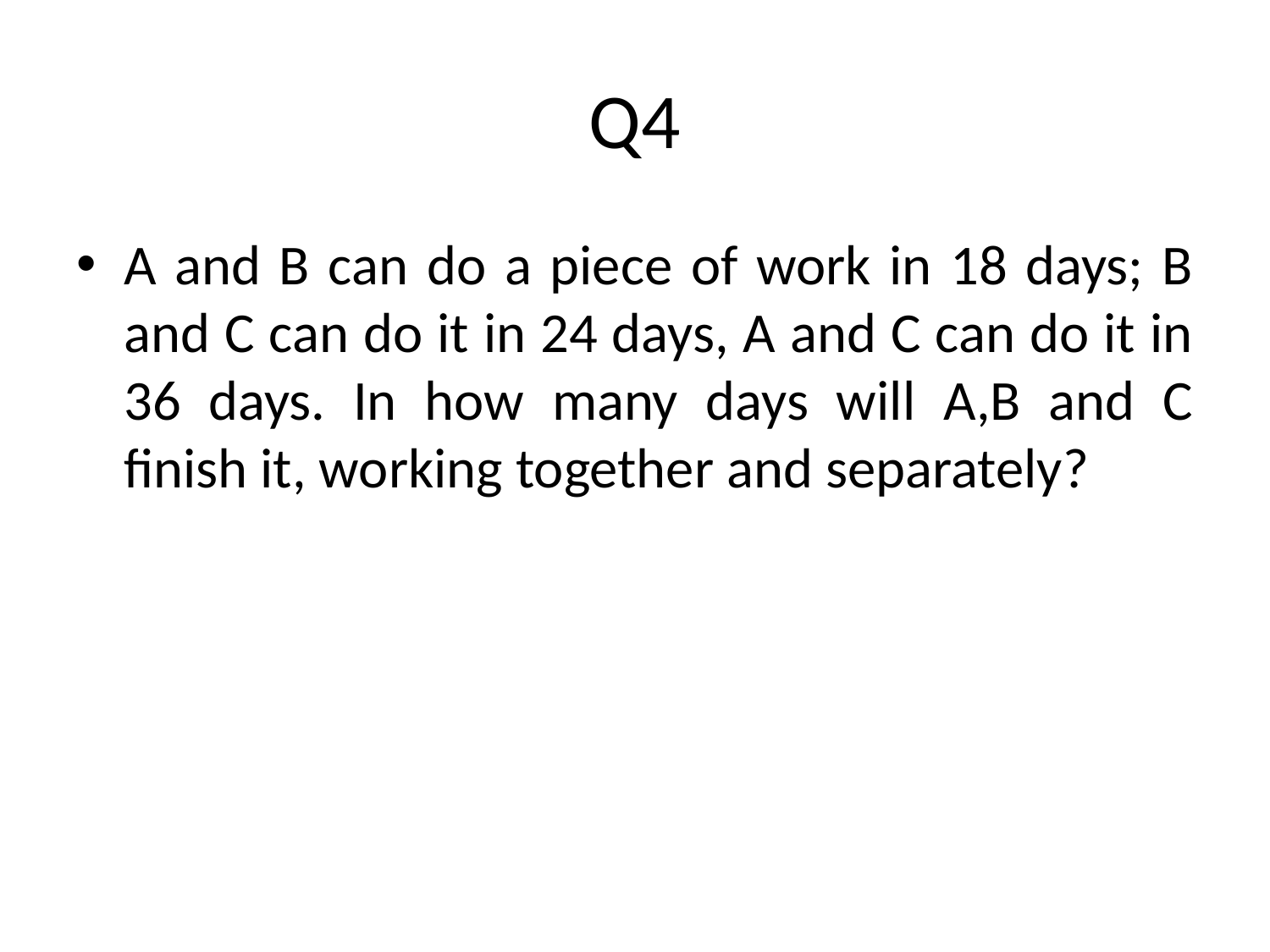

# Q4
A and B can do a piece of work in 18 days; B and C can do it in 24 days, A and C can do it in 36 days. In how many days will A,B and C finish it, working together and separately?